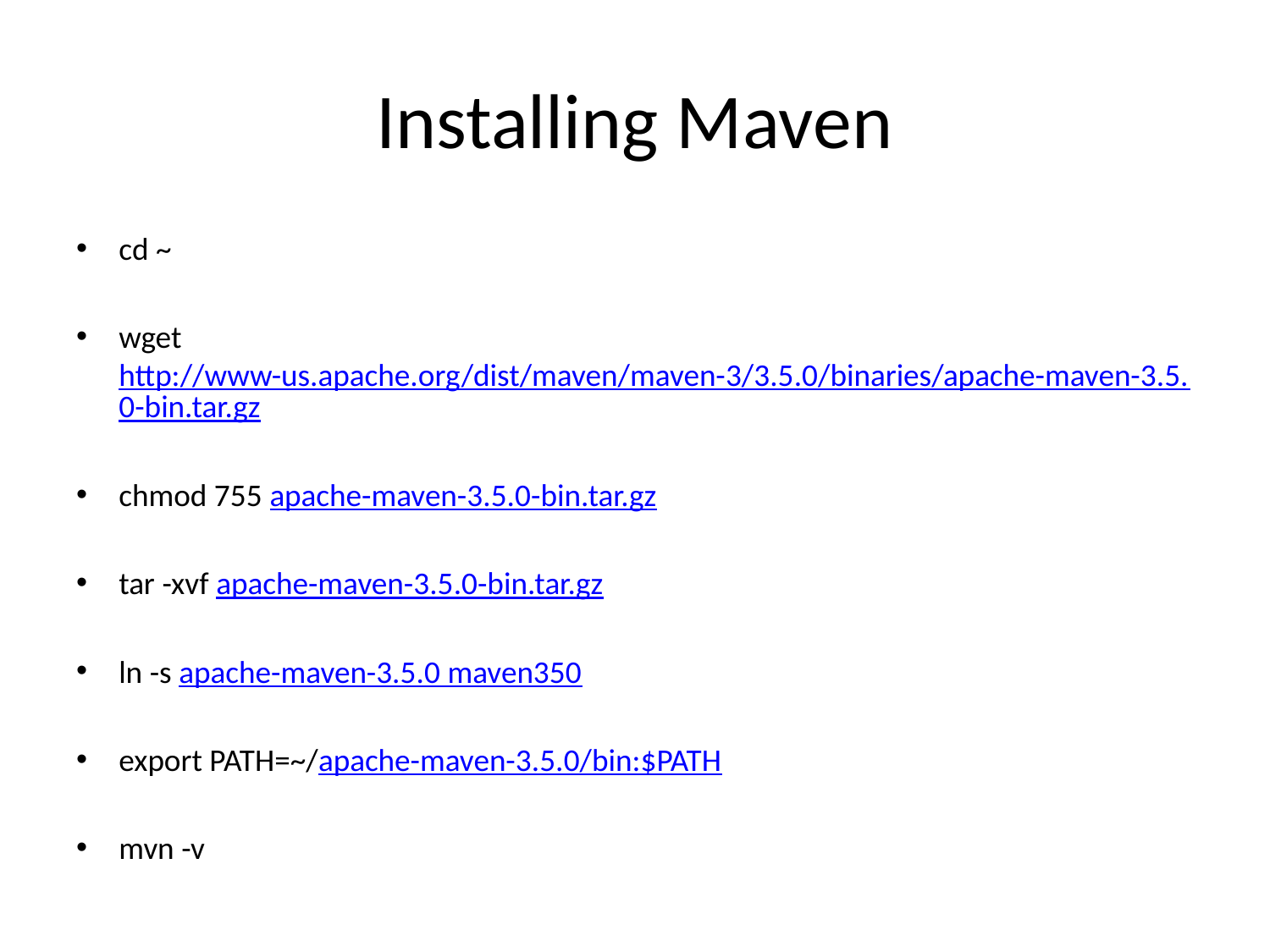

# Installing Maven
cd ~

wget http://www-us.apache.org/dist/maven/maven-3/3.5.0/binaries/apache-maven-3.5.0-bin.tar.gz

chmod 755 apache-maven-3.5.0-bin.tar.gz

tar -xvf apache-maven-3.5.0-bin.tar.gz

ln -s apache-maven-3.5.0 maven350

export PATH=~/apache-maven-3.5.0/bin:$PATH

mvn -v